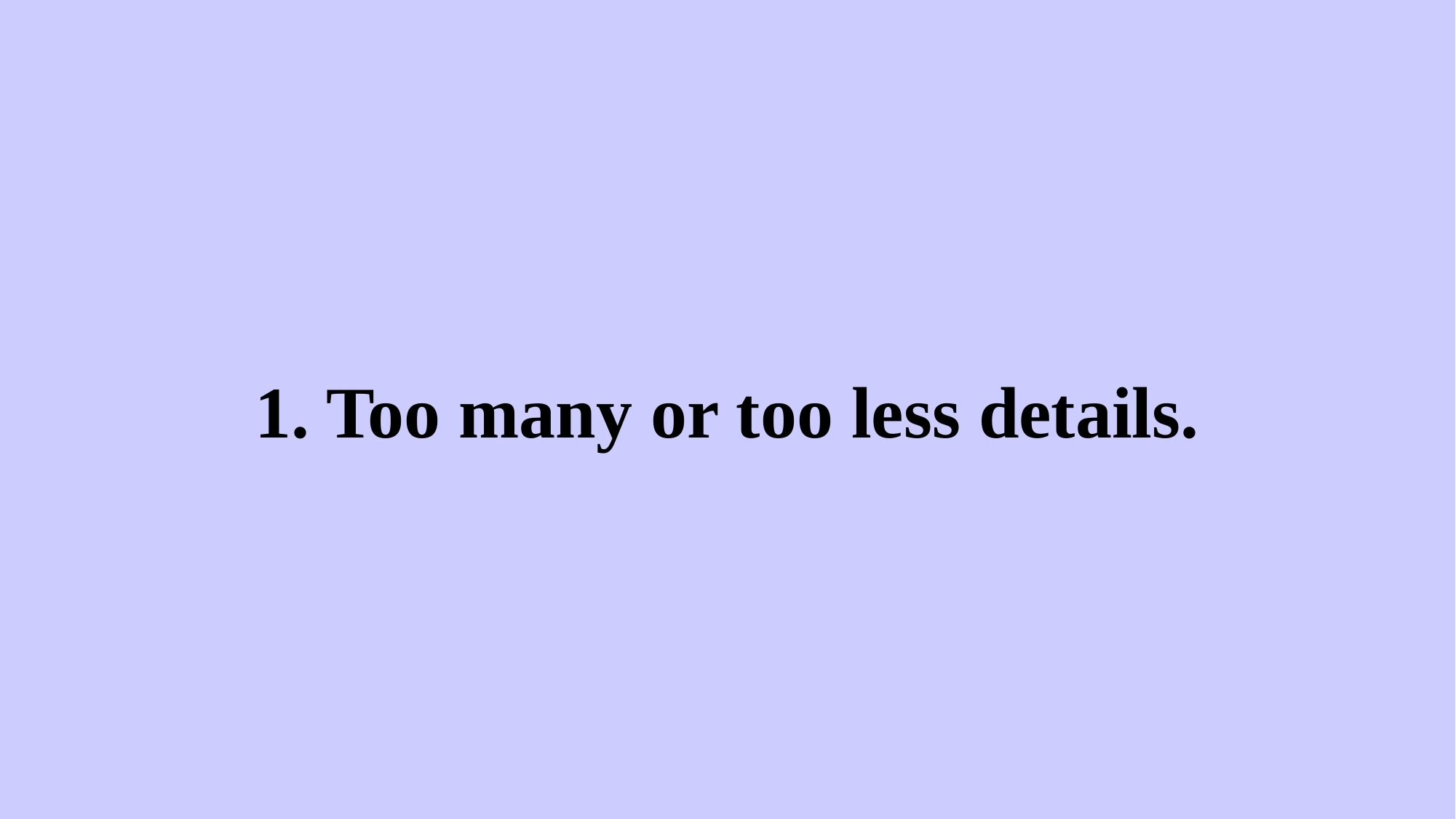

1. Too many or too less details.